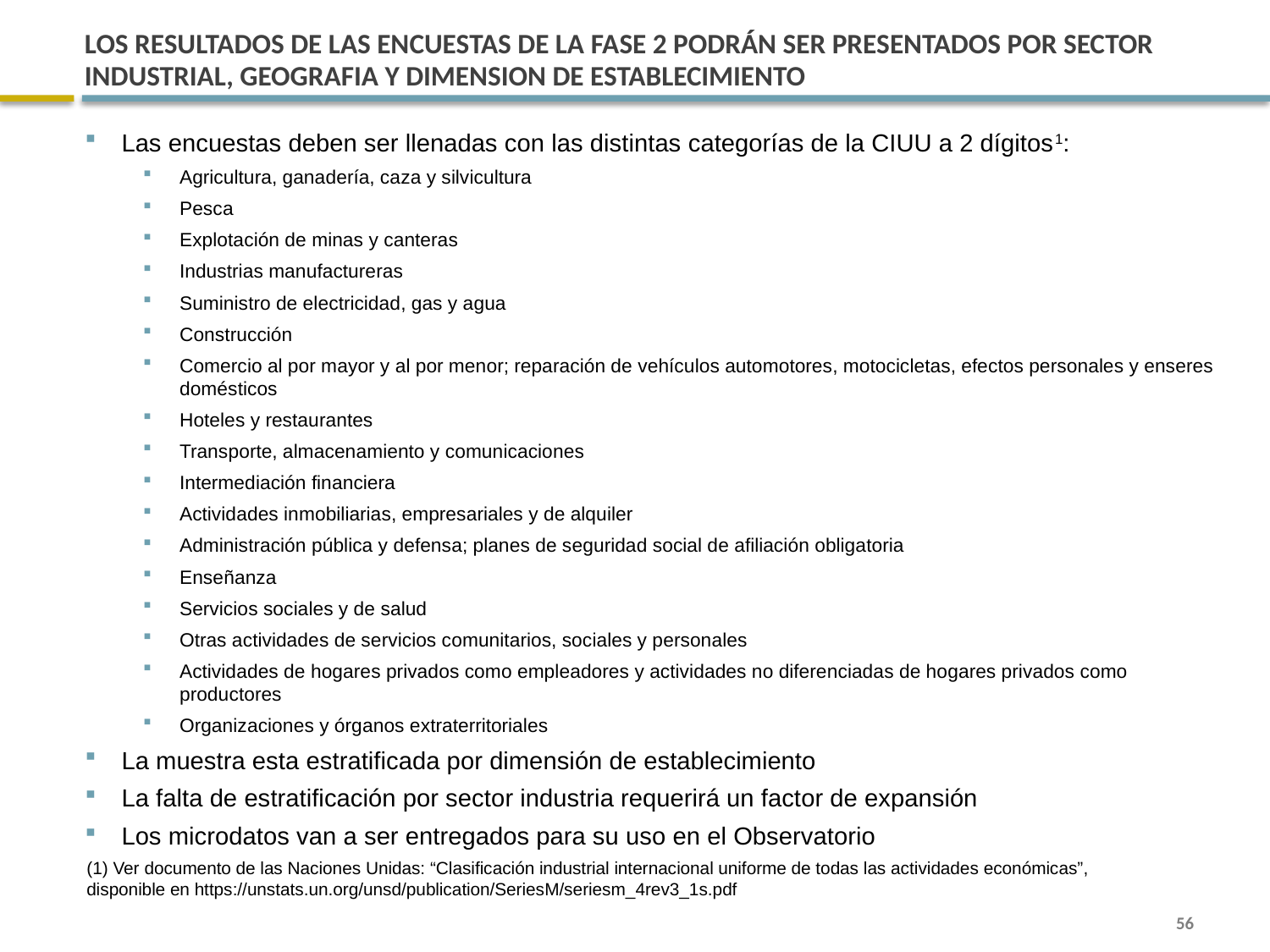

# LOS RESULTADOS DE LAS ENCUESTAS DE LA FASE 2 PODRÁN SER PRESENTADOS POR SECTOR INDUSTRIAL, GEOGRAFIA Y DIMENSION DE ESTABLECIMIENTO
Las encuestas deben ser llenadas con las distintas categorías de la CIUU a 2 dígitos1:
Agricultura, ganadería, caza y silvicultura
Pesca
Explotación de minas y canteras
Industrias manufactureras
Suministro de electricidad, gas y agua
Construcción
Comercio al por mayor y al por menor; reparación de vehículos automotores, motocicletas, efectos personales y enseres domésticos
Hoteles y restaurantes
Transporte, almacenamiento y comunicaciones
Intermediación financiera
Actividades inmobiliarias, empresariales y de alquiler
Administración pública y defensa; planes de seguridad social de afiliación obligatoria
Enseñanza
Servicios sociales y de salud
Otras actividades de servicios comunitarios, sociales y personales
Actividades de hogares privados como empleadores y actividades no diferenciadas de hogares privados como productores
Organizaciones y órganos extraterritoriales
La muestra esta estratificada por dimensión de establecimiento
La falta de estratificación por sector industria requerirá un factor de expansión
Los microdatos van a ser entregados para su uso en el Observatorio
(1) Ver documento de las Naciones Unidas: “Clasificación industrial internacional uniforme de todas las actividades económicas”, disponible en https://unstats.un.org/unsd/publication/SeriesM/seriesm_4rev3_1s.pdf